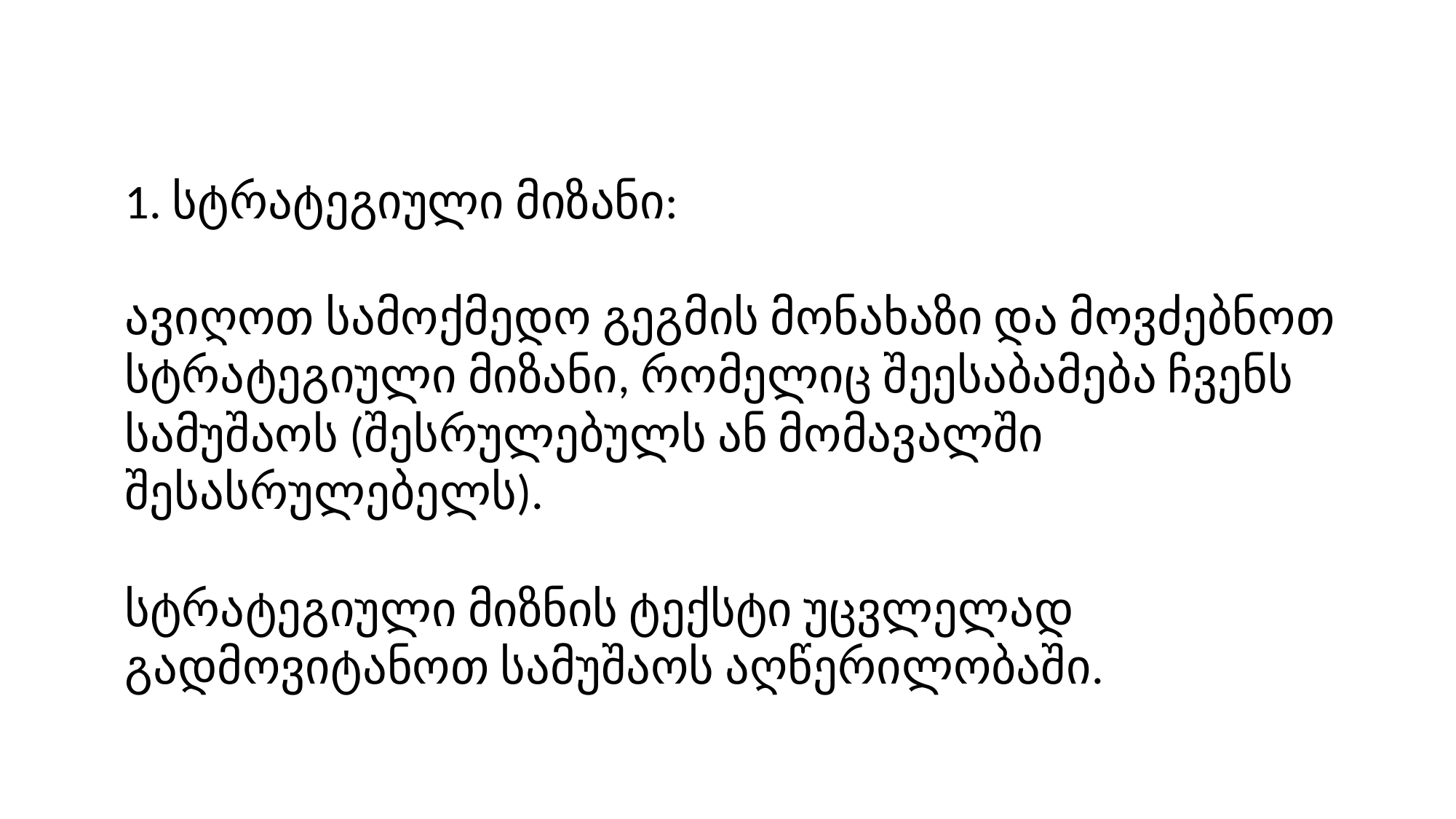

1. სტრატეგიული მიზანი:

ავიღოთ სამოქმედო გეგმის მონახაზი და მოვძებნოთ სტრატეგიული მიზანი, რომელიც შეესაბამება ჩვენს სამუშაოს (შესრულებულს ან მომავალში შესასრულებელს).

სტრატეგიული მიზნის ტექსტი უცვლელად გადმოვიტანოთ სამუშაოს აღწერილობაში.